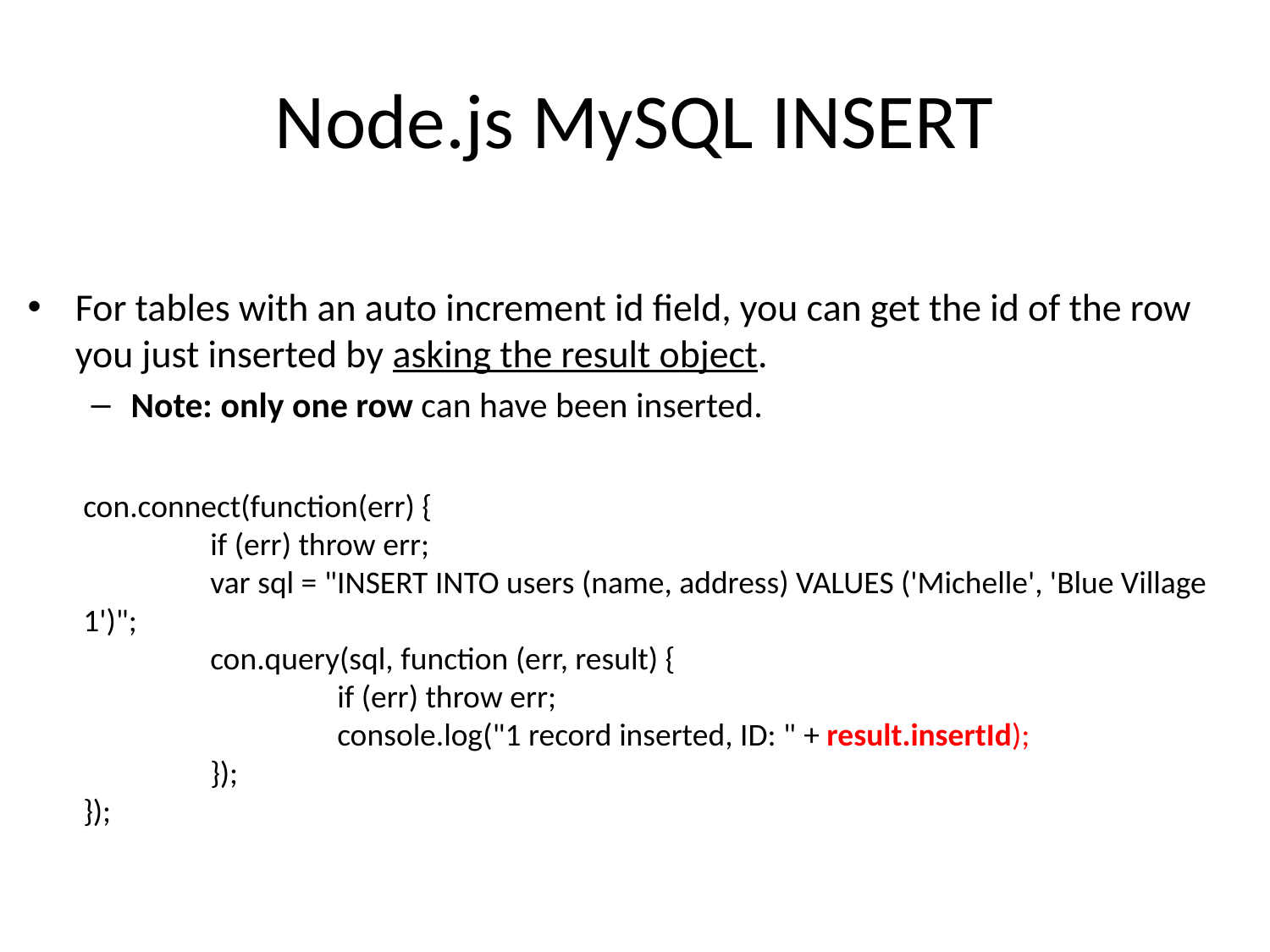

# Node.js MySQL INSERT
For tables with an auto increment id field, you can get the id of the row you just inserted by asking the result object.
Note: only one row can have been inserted.

con.connect(function(err) {
  	if (err) throw err;
  	var sql = "INSERT INTO users (name, address) VALUES ('Michelle', 'Blue Village 1')";
  	con.query(sql, function (err, result) {
    		if (err) throw err;
    		console.log("1 record inserted, ID: " + result.insertId);
  	});
});